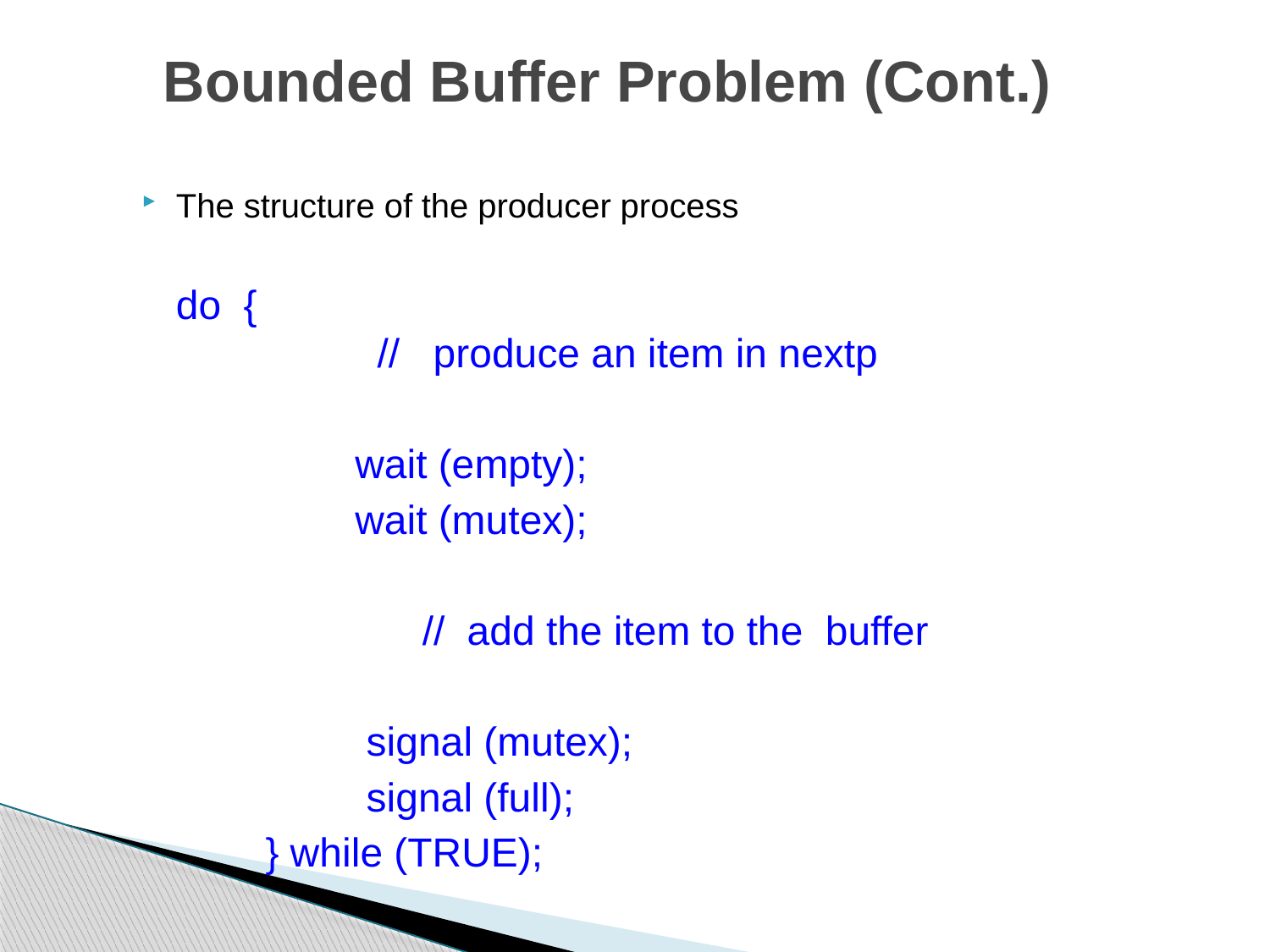

# Bounded Buffer Problem (Cont.)
The structure of the producer process

	do  {
                  //   produce an item in nextp

                   wait (empty);
                   wait (mutex);

                         //  add the item to the  buffer

                    signal (mutex);
                    signal (full);
           } while (TRUE);